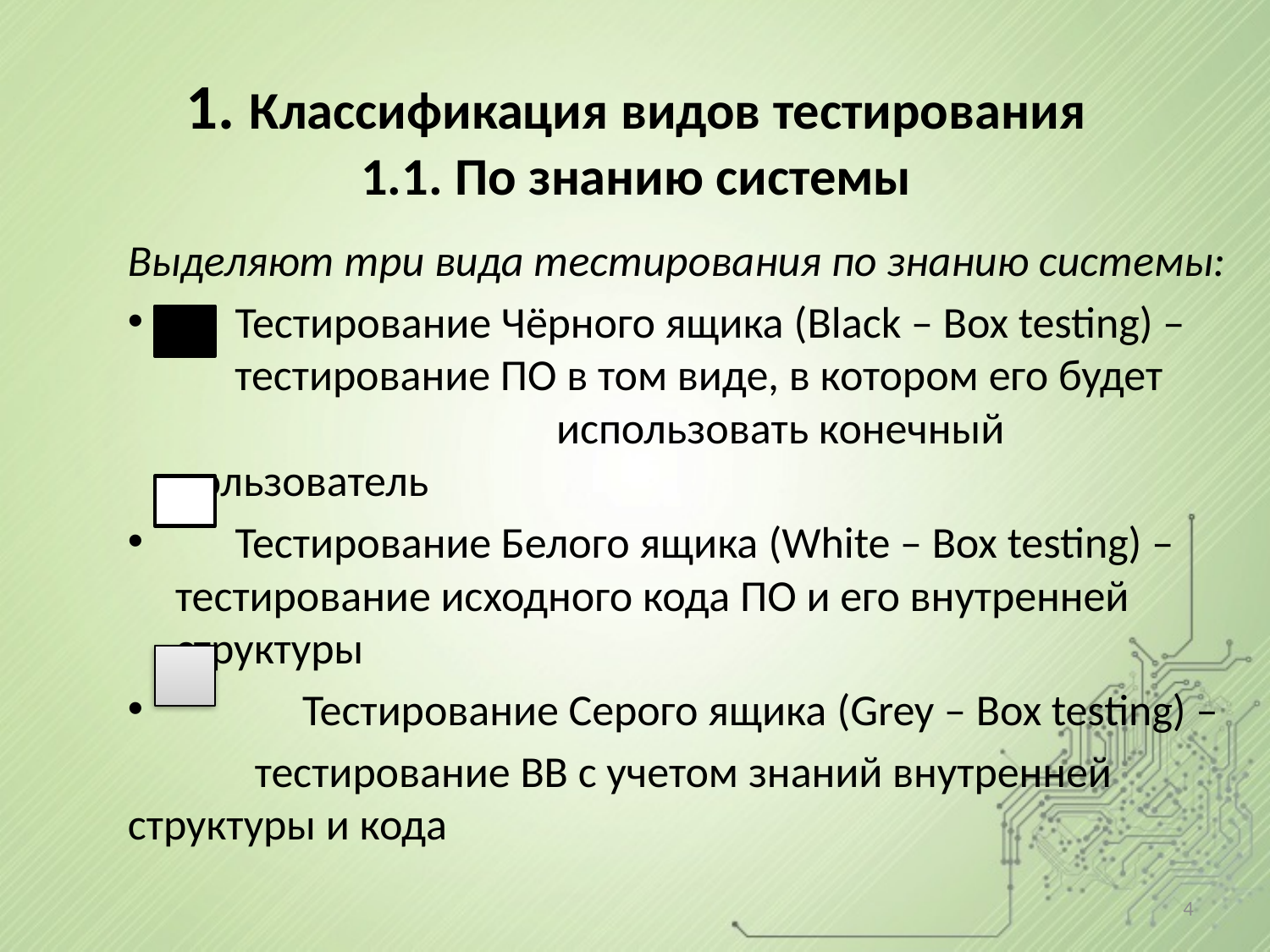

# 1. Классификация видов тестирования 1.1. По знанию системы
Выделяют три вида тестирования по знанию системы:
      Тестирование Чёрного ящика (Black – Box testing) –
      тестирование ПО в том виде, в котором его будет                                  	использовать конечный пользователь
      Тестирование Белого ящика (White – Box testing) – 	тестирование исходного кода ПО и его внутренней 	структуры
     	Тестирование Серого ящика (Grey – Box testing) –
	тестирование BB c учетом знаний внутренней 	структуры и кода

4